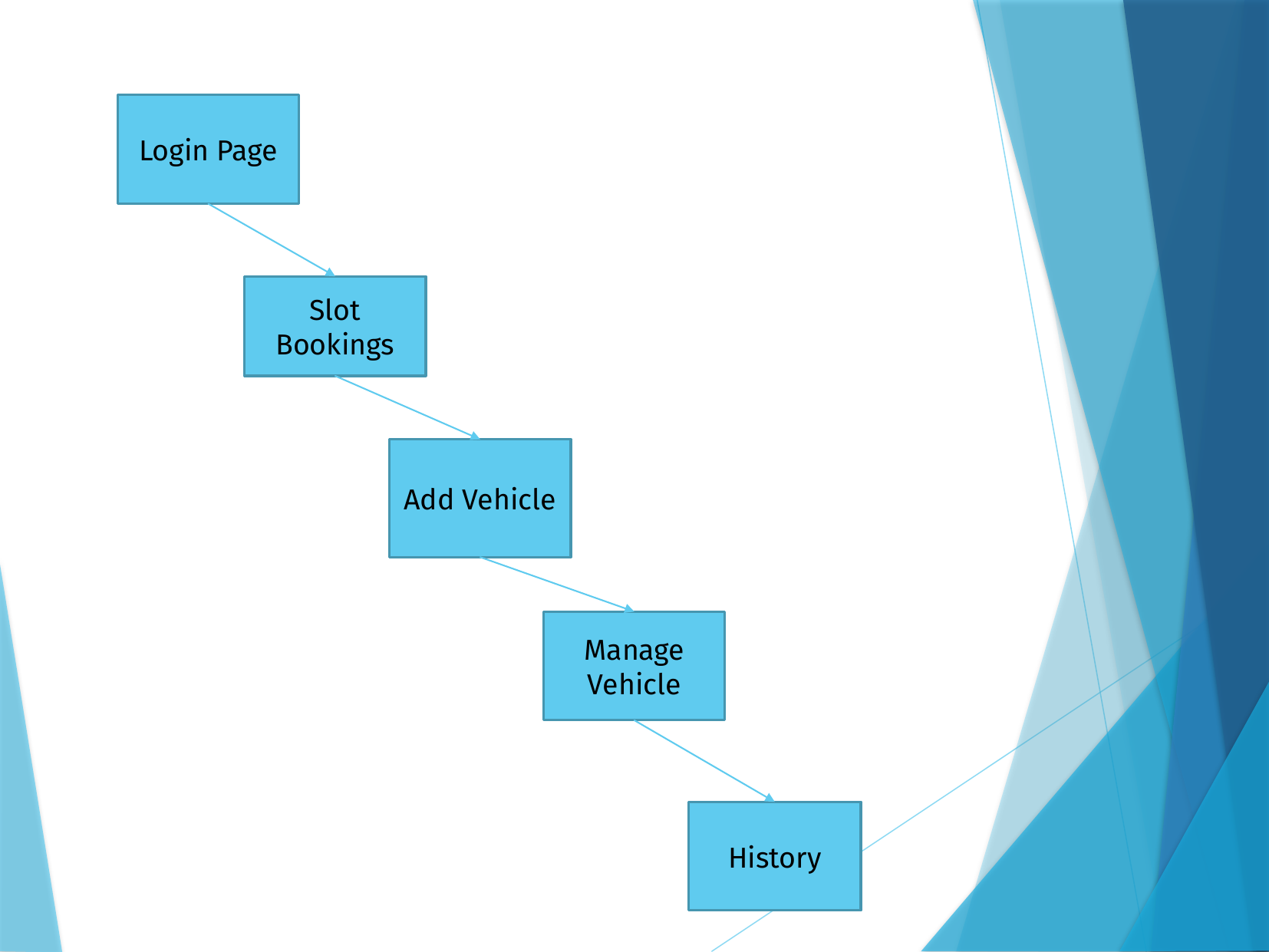

Login Page
Slot Bookings
Add Vehicle
Manage Vehicle
History